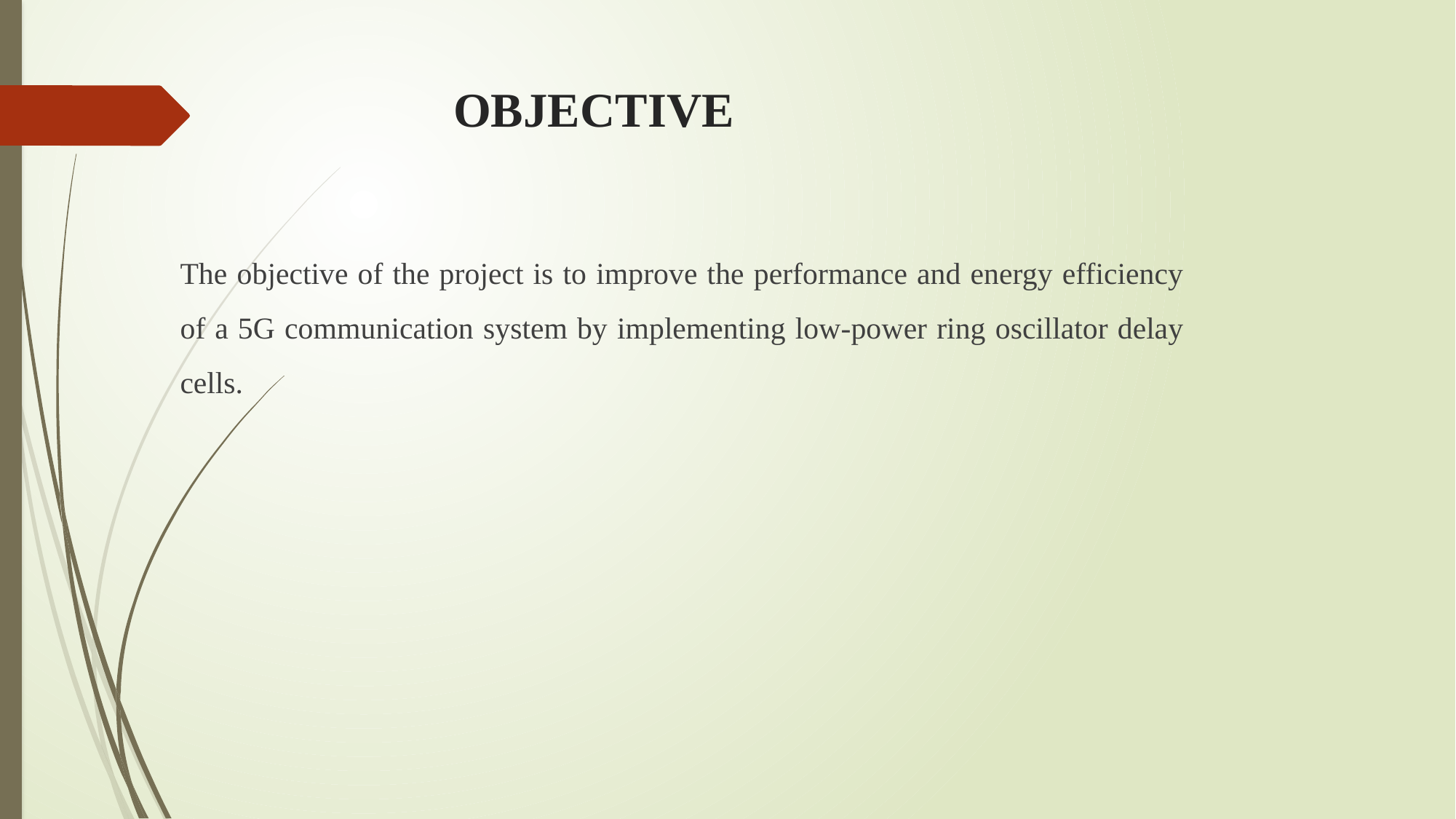

# OBJECTIVE
The objective of the project is to improve the performance and energy efficiency of a 5G communication system by implementing low-power ring oscillator delay cells.